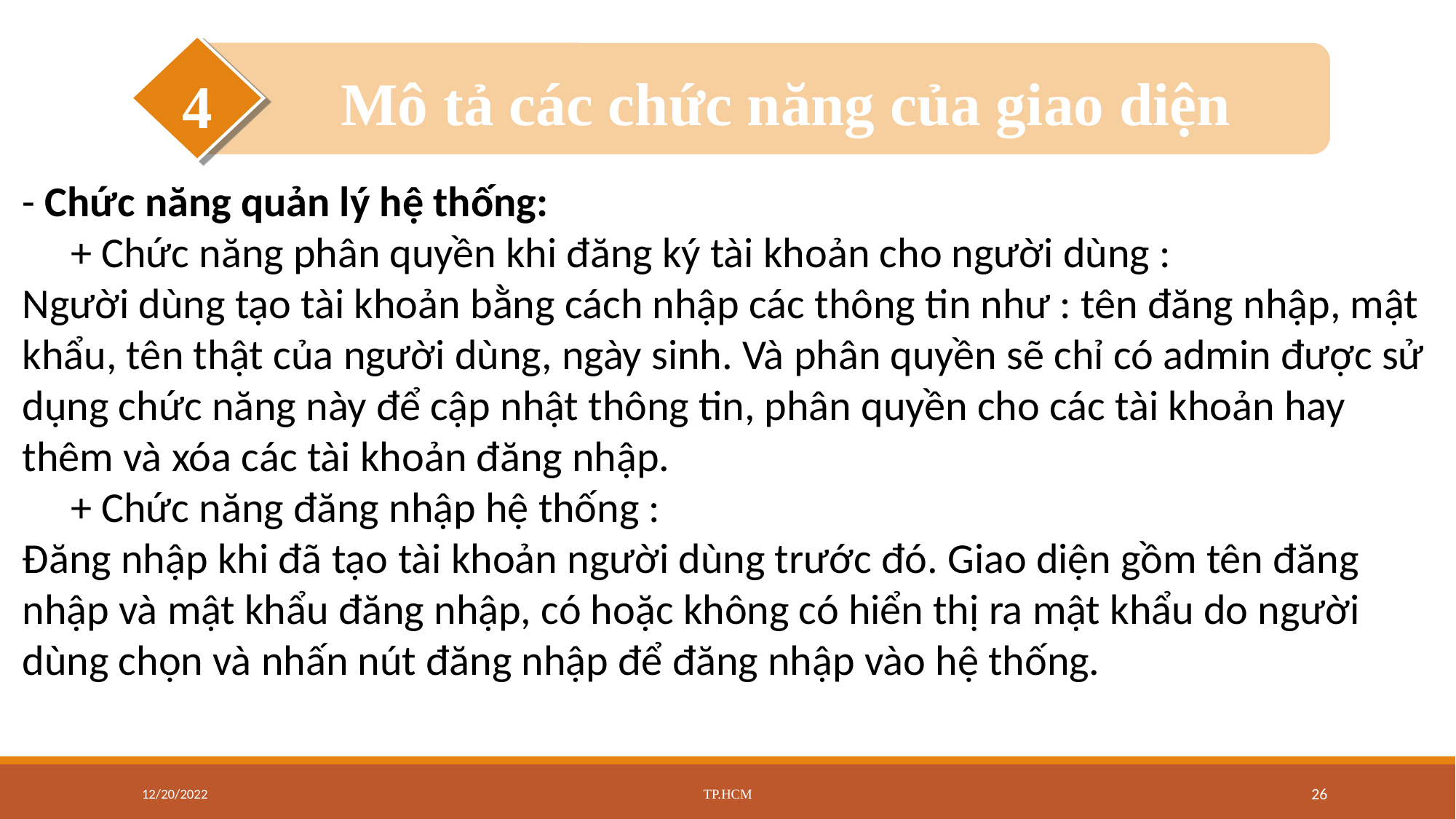

Mô tả các chức năng của giao diện
4

- Chức năng quản lý hệ thống:
     + Chức năng phân quyền khi đăng ký tài khoản cho người dùng :
Người dùng tạo tài khoản bằng cách nhập các thông tin như : tên đăng nhập, mật khẩu, tên thật của người dùng, ngày sinh. Và phân quyền sẽ chỉ có admin được sử dụng chức năng này để cập nhật thông tin, phân quyền cho các tài khoản hay thêm và xóa các tài khoản đăng nhập.
     + Chức năng đăng nhập hệ thống :
Đăng nhập khi đã tạo tài khoản người dùng trước đó. Giao diện gồm tên đăng nhập và mật khẩu đăng nhập, có hoặc không có hiển thị ra mật khẩu do người dùng chọn và nhấn nút đăng nhập để đăng nhập vào hệ thống.
12/20/2022
TP.HCM
26